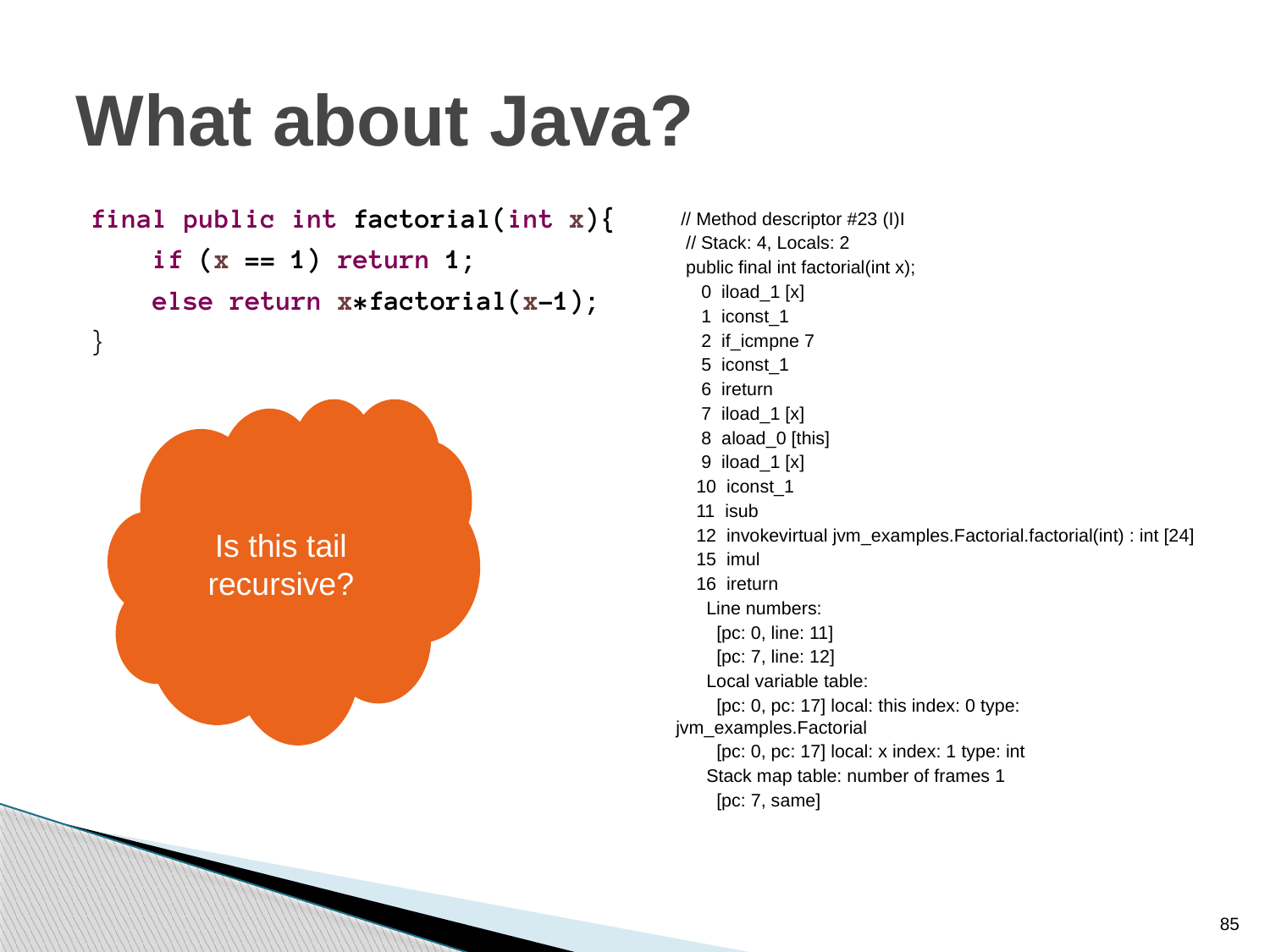

# What about Java?
final public int factorial(int x){
    if (x == 1) return 1;
    else return x*factorial(x-1);
}
 // Method descriptor #23 (I)I
  // Stack: 4, Locals: 2
  public final int factorial(int x);
     0  iload_1 [x]
     1  iconst_1
     2  if_icmpne 7
     5  iconst_1
     6  ireturn
     7  iload_1 [x]
     8  aload_0 [this]
     9  iload_1 [x]
    10  iconst_1
    11  isub
    12  invokevirtual jvm_examples.Factorial.factorial(int) : int [24]
    15  imul
    16  ireturn
      Line numbers:
        [pc: 0, line: 11]
        [pc: 7, line: 12]
      Local variable table:
        [pc: 0, pc: 17] local: this index: 0 type: jvm_examples.Factorial
        [pc: 0, pc: 17] local: x index: 1 type: int
      Stack map table: number of frames 1
        [pc: 7, same]
Is this tail recursive?
85